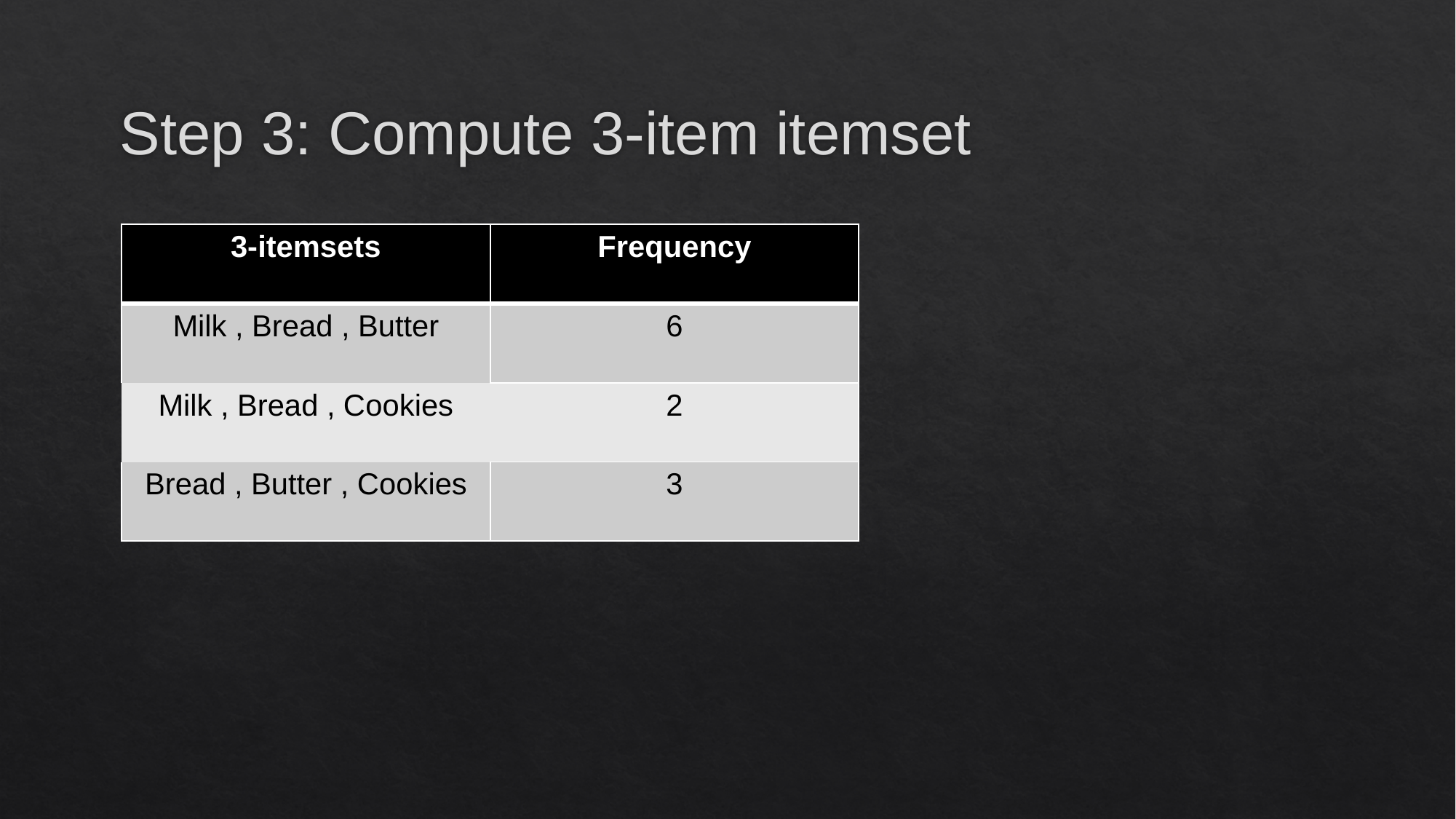

# Step 3: Compute 3-item itemset
| 3-itemsets | Frequency |
| --- | --- |
| Milk , Bread , Butter | 6 |
| Milk , Bread , Cookies | 2 |
| Bread , Butter , Cookies | 3 |